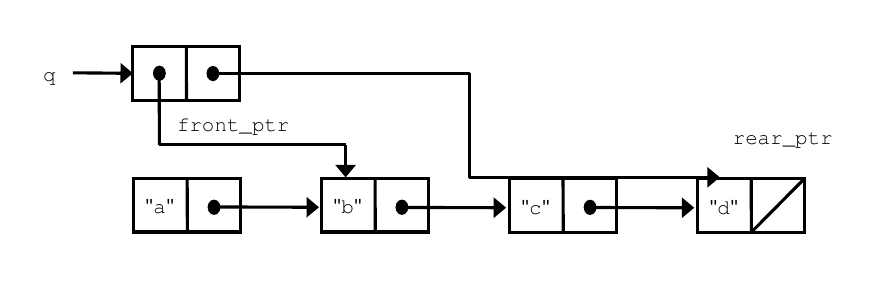

q

 front_ptr
 rear_ptr

"a"
"b"
"c"
"d"